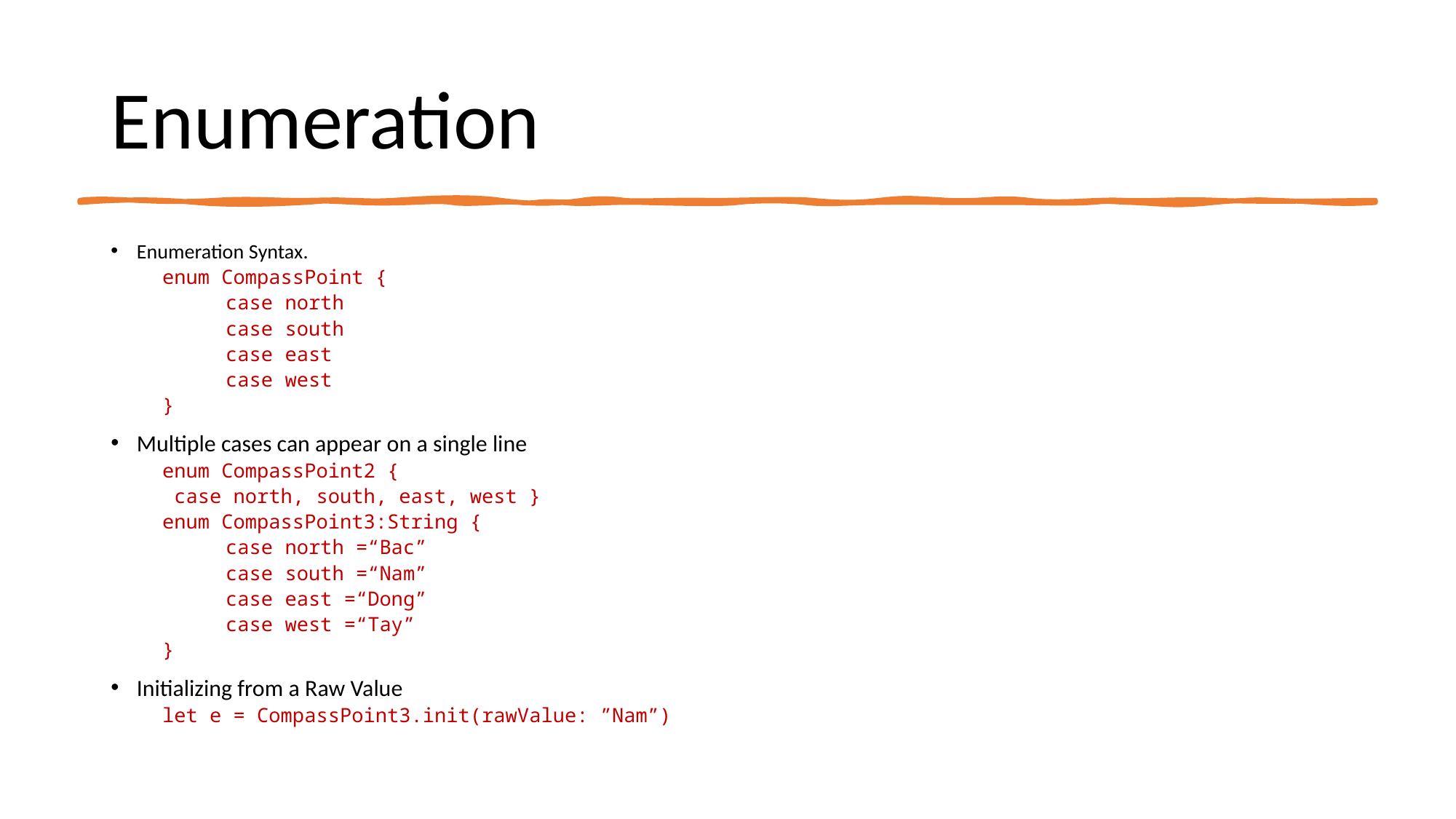

# Enumeration

Enumeration Syntax.
enum CompassPoint {
 case north
 case south
 case east
 case west
}
Multiple cases can appear on a single line
enum CompassPoint2 {
	 case north, south, east, west }
enum CompassPoint3:String {
 case north =“Bac”
 case south =“Nam”
 case east =“Dong”
 case west =“Tay”
}
Initializing from a Raw Value
let e = CompassPoint3.init(rawValue: ”Nam”)

11